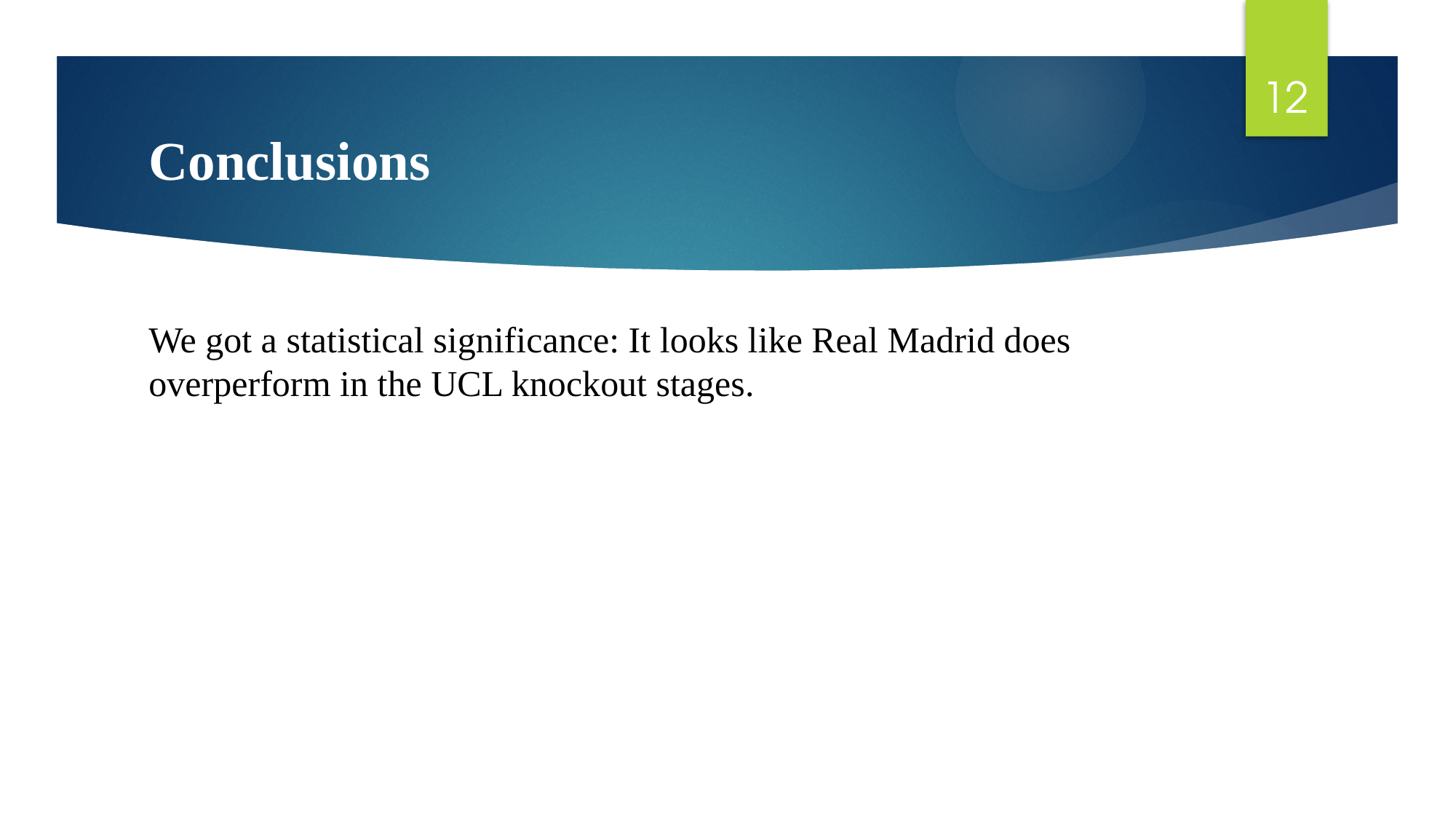

12
# Conclusions
We got a statistical significance: It looks like Real Madrid does overperform in the UCL knockout stages.